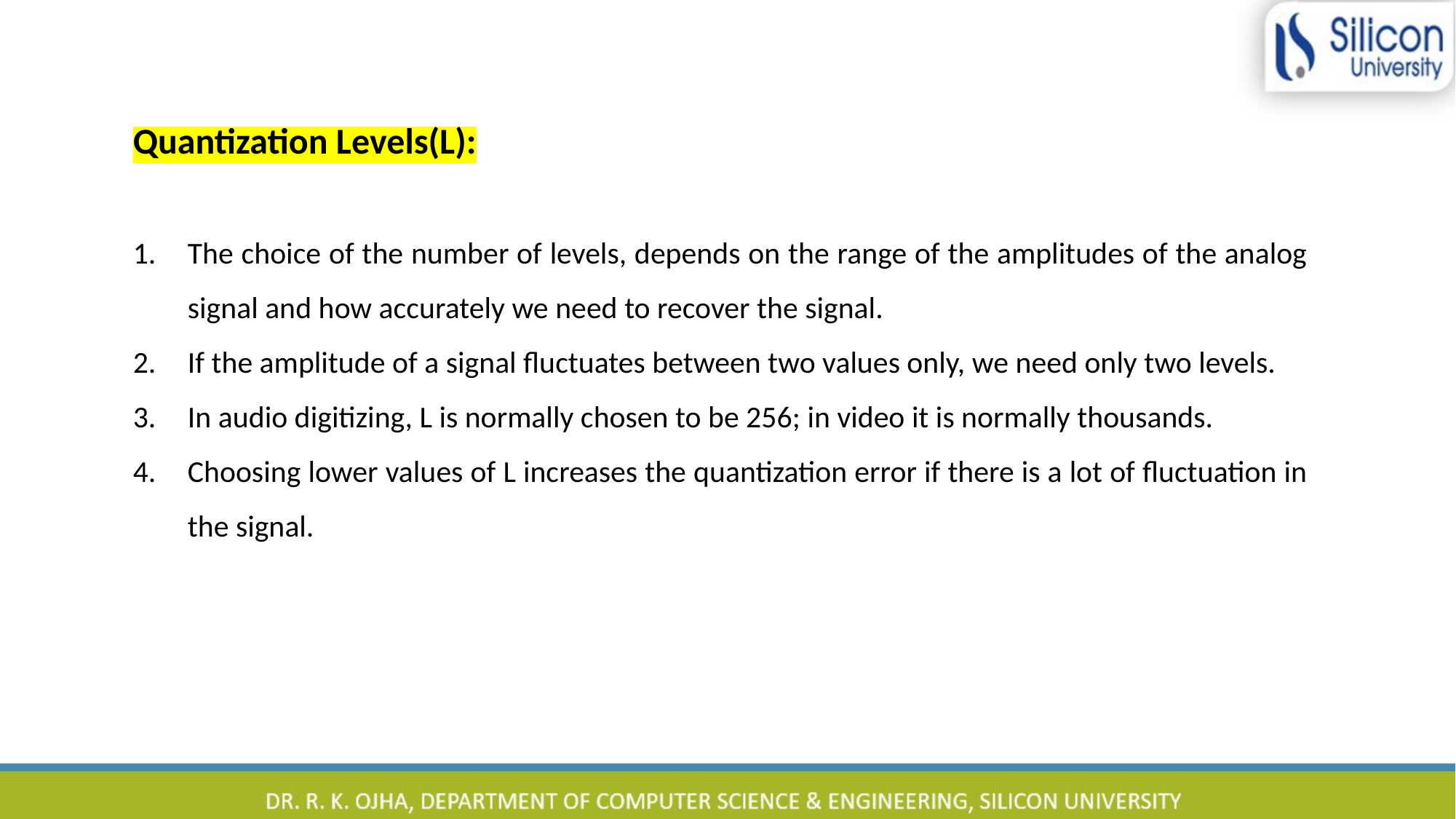

Quantization Levels(L):

The choice of the number of levels, depends on the range of the amplitudes of the analog signal and how accurately we need to recover the signal.
If the amplitude of a signal fluctuates between two values only, we need only two levels.
In audio digitizing, L is normally chosen to be 256; in video it is normally thousands.
Choosing lower values of L increases the quantization error if there is a lot of fluctuation in the signal.

20